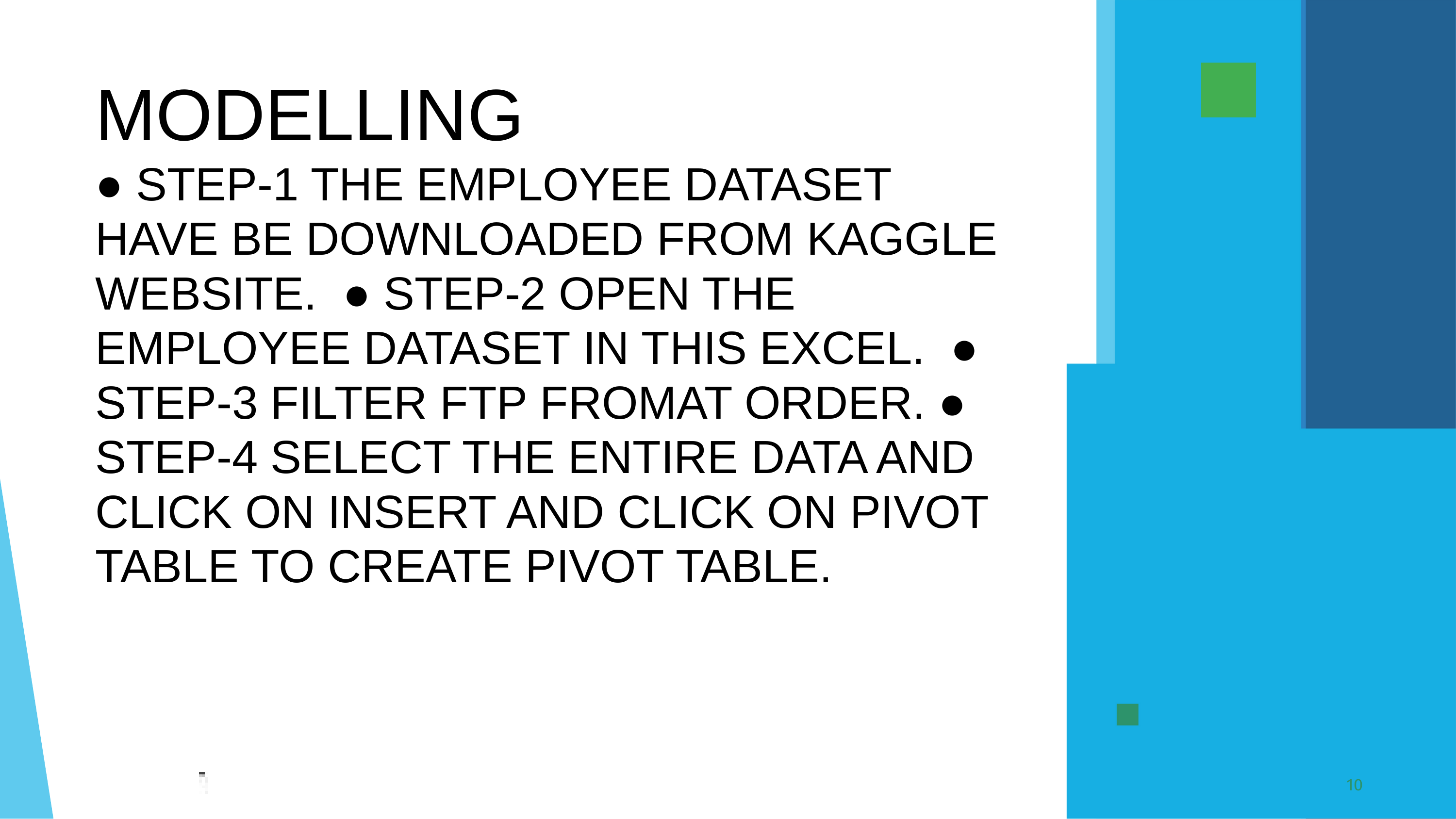

MODELLING
● STEP-1 THE EMPLOYEE DATASET HAVE BE DOWNLOADED FROM KAGGLE WEBSITE.  ● STEP-2 OPEN THE EMPLOYEE DATASET IN THIS EXCEL.  ● STEP-3 FILTER FTP FROMAT ORDER. ● STEP-4 SELECT THE ENTIRE DATA AND CLICK ON INSERT AND CLICK ON PIVOT TABLE TO CREATE PIVOT TABLE.

10